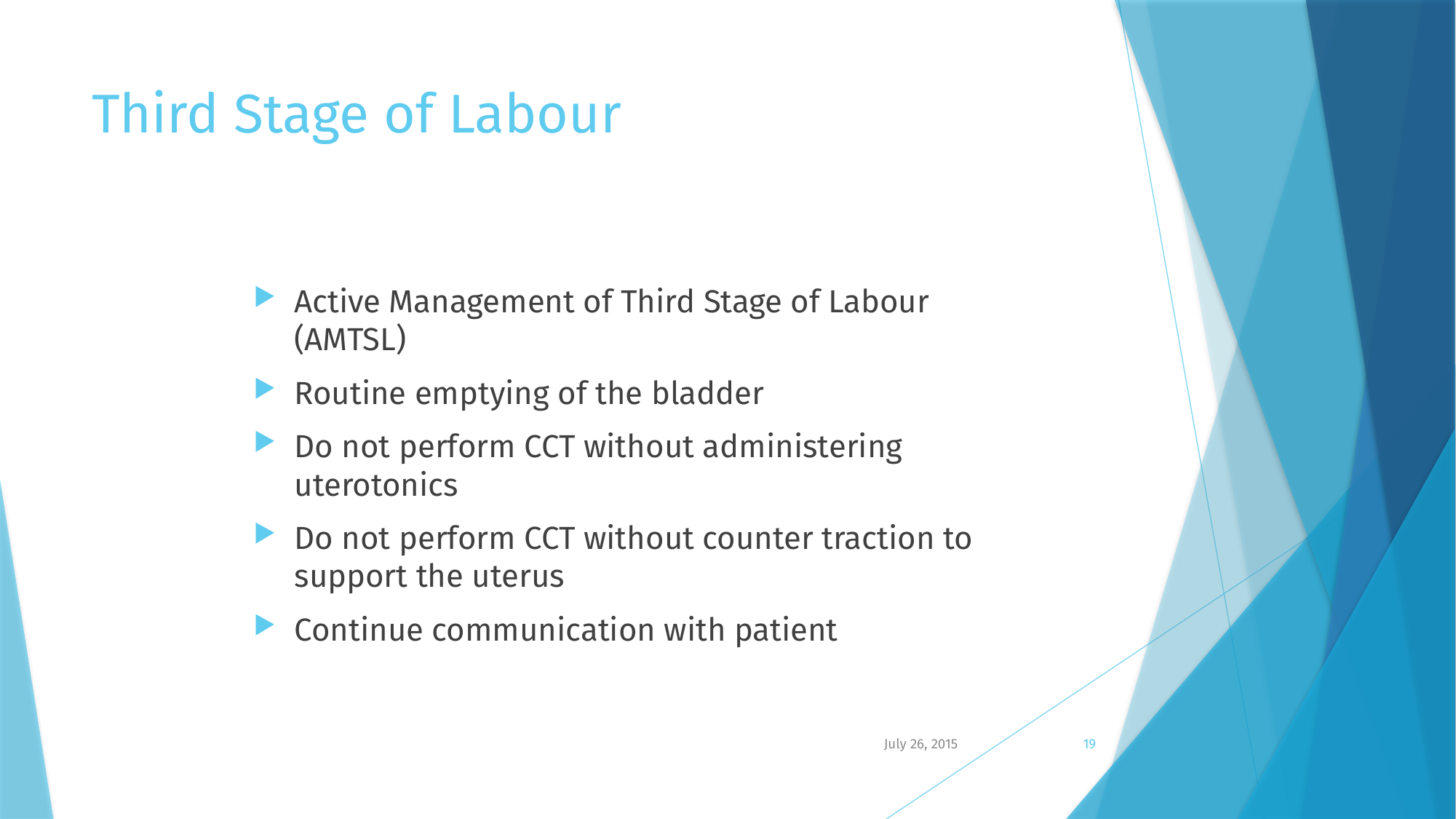

# Third Stage of Labour
Active Management of Third Stage of Labour (AMTSL)
Routine emptying of the bladder
Do not perform CCT without administering uterotonics
Do not perform CCT without counter traction to support the uterus
Continue communication with patient
July 26, 2015
19